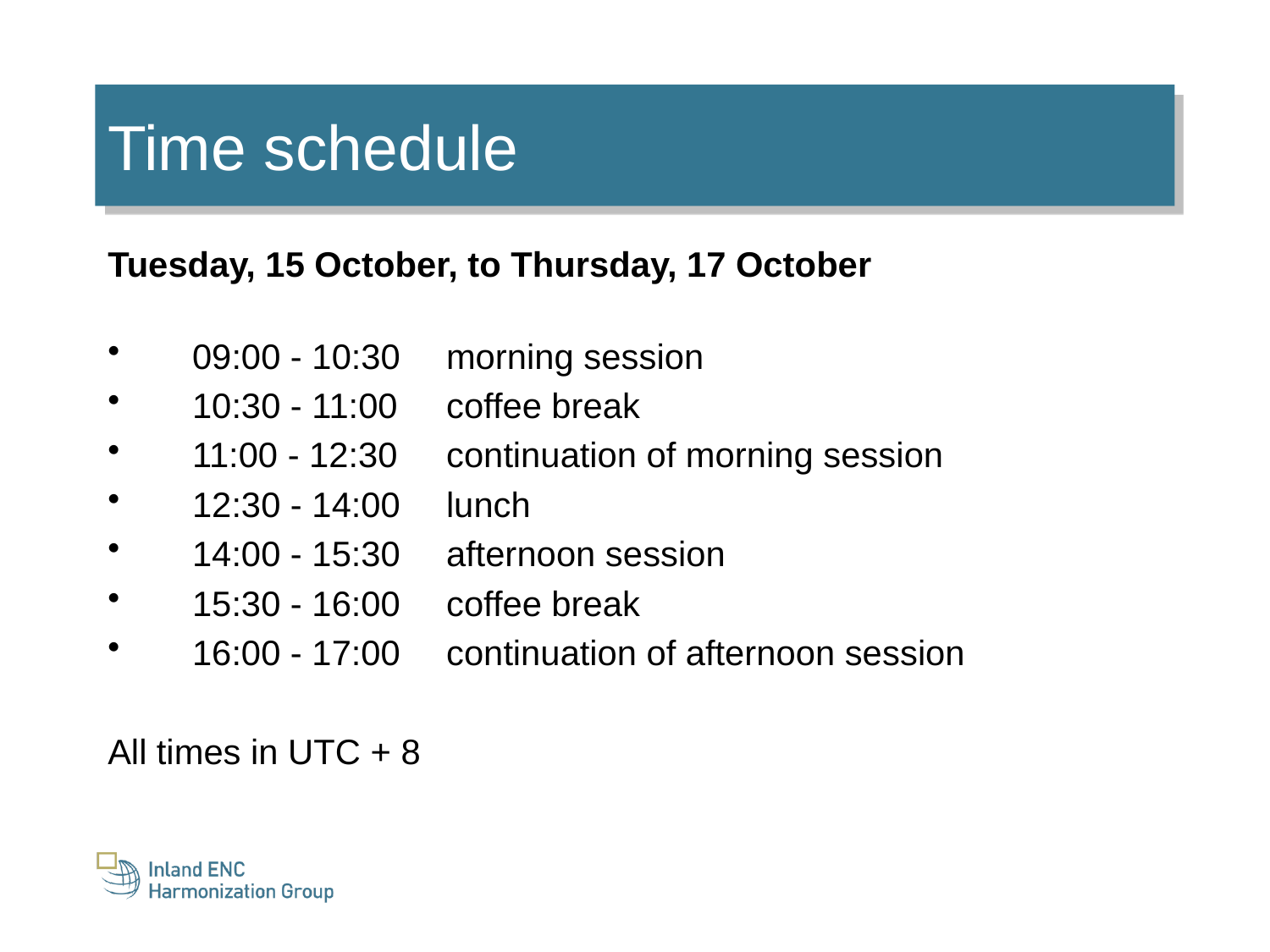

Time schedule
Tuesday, 15 October, to Thursday, 17 October
09:00 - 10:30	morning session
10:30 - 11:00	coffee break
11:00 - 12:30	continuation of morning session
12:30 - 14:00	lunch
14:00 - 15:30	afternoon session
15:30 - 16:00	coffee break
16:00 - 17:00	continuation of afternoon session

All times in UTC + 8